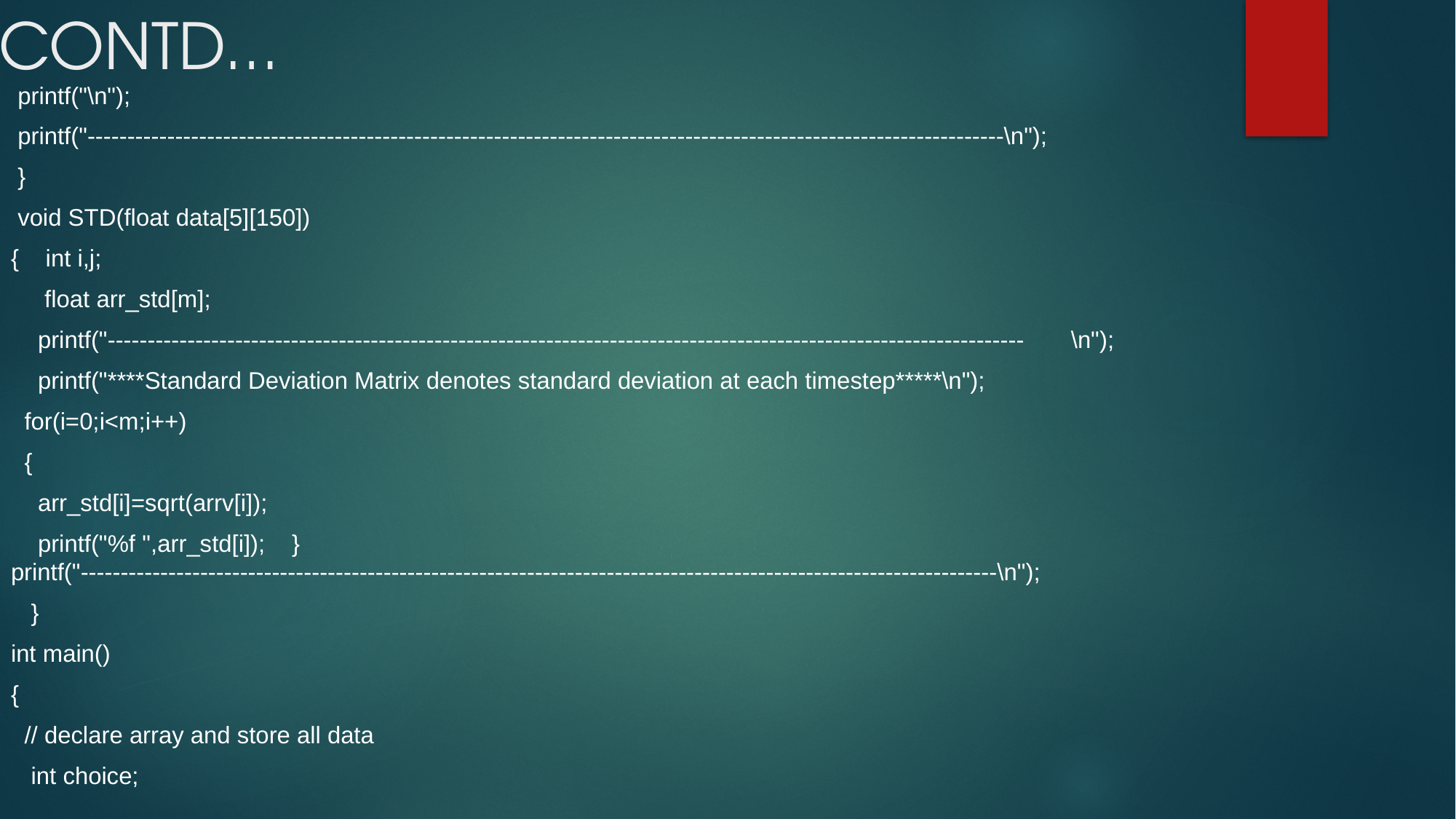

# CONTD…
 printf("\n");
 printf("-------------------------------------------------------------------------------------------------------------------\n");
 }
 void STD(float data[5][150])
{    int i,j;
     float arr_std[m];
    printf("-------------------------------------------------------------------------------------------------------------------       \n");
    printf("****Standard Deviation Matrix denotes standard deviation at each timestep*****\n");
  for(i=0;i<m;i++)
  {
    arr_std[i]=sqrt(arrv[i]);
    printf("%f ",arr_std[i]);    }    printf("-------------------------------------------------------------------------------------------------------------------\n");
   }
int main()
{
  // declare array and store all data
   int choice;